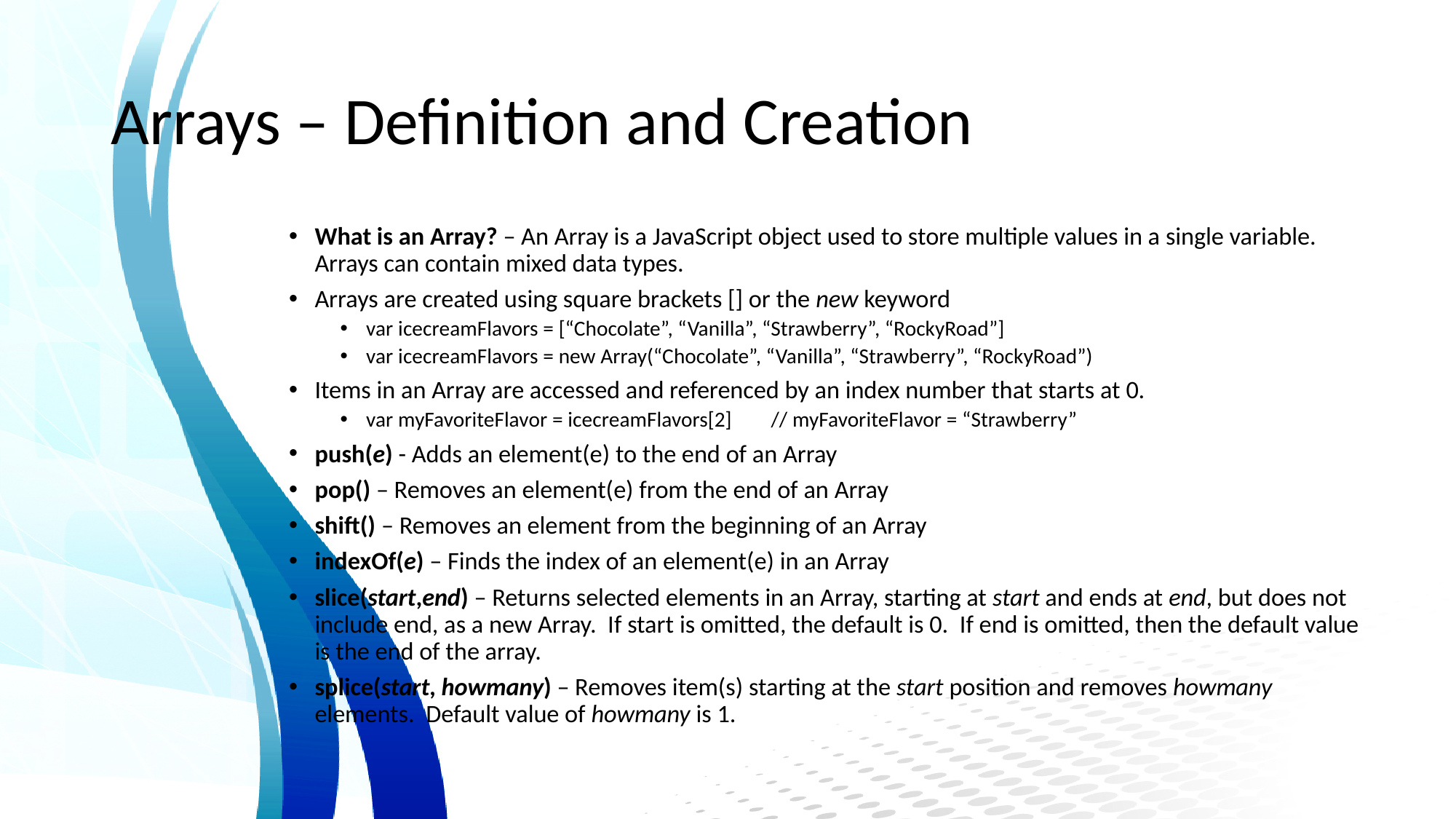

# Arrays – Definition and Creation
What is an Array? – An Array is a JavaScript object used to store multiple values in a single variable.  Arrays can contain mixed data types.
Arrays are created using square brackets [] or the new keyword
var icecreamFlavors = [“Chocolate”, “Vanilla”, “Strawberry”, “RockyRoad”]
var icecreamFlavors = new Array(“Chocolate”, “Vanilla”, “Strawberry”, “RockyRoad”)
Items in an Array are accessed and referenced by an index number that starts at 0.
var myFavoriteFlavor = icecreamFlavors[2]        // myFavoriteFlavor = “Strawberry”
push(e) - Adds an element(e) to the end of an Array
pop() – Removes an element(e) from the end of an Array
shift() – Removes an element from the beginning of an Array
indexOf(e) – Finds the index of an element(e) in an Array
slice(start,end) – Returns selected elements in an Array, starting at start and ends at end, but does not include end, as a new Array.  If start is omitted, the default is 0.  If end is omitted, then the default value is the end of the array.
splice(start, howmany) – Removes item(s) starting at the start position and removes howmany elements.  Default value of howmany is 1.